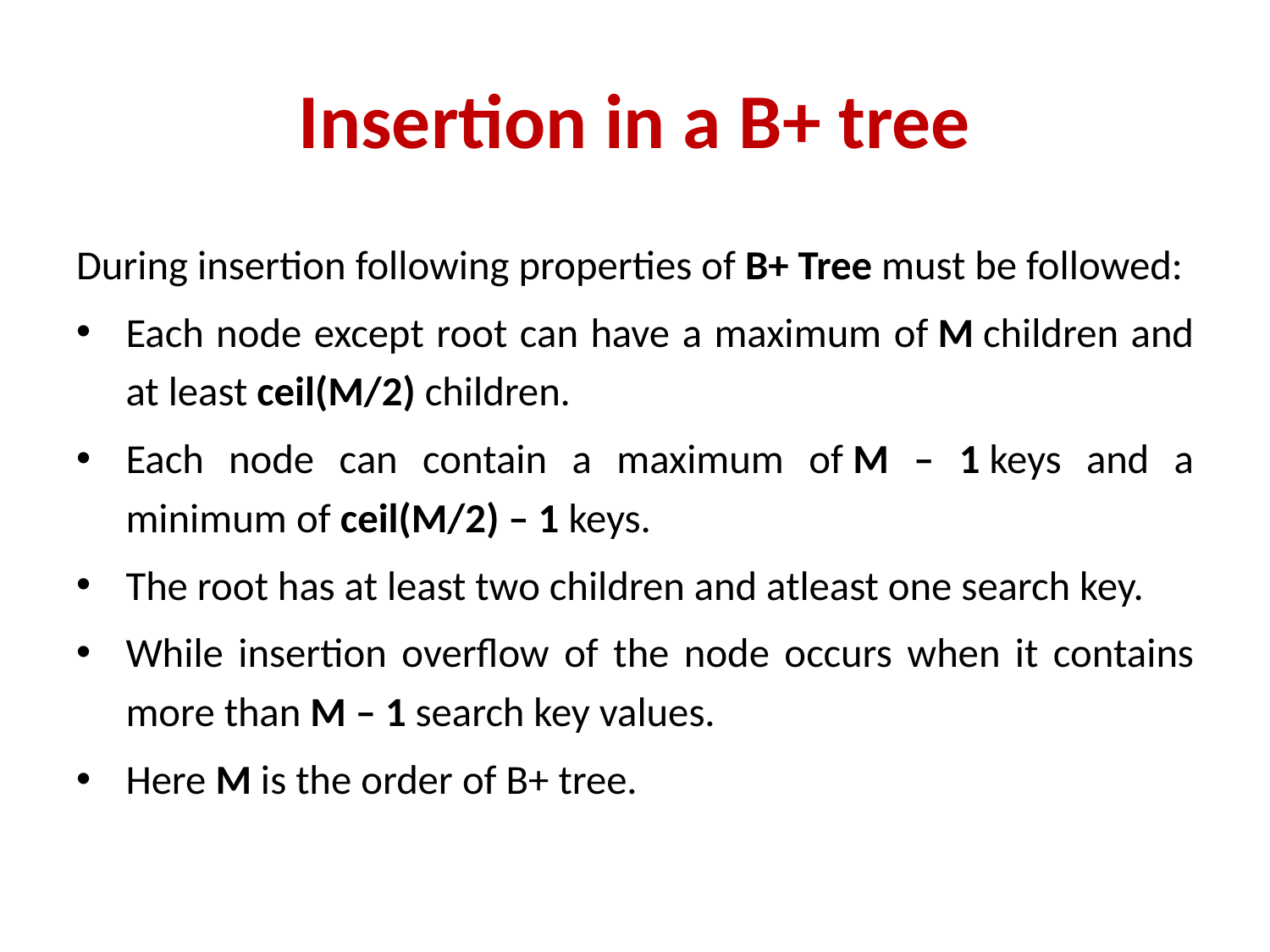

# Insertion in a B+ tree
During insertion following properties of B+ Tree must be followed:
Each node except root can have a maximum of M children and at least ceil(M/2) children.
Each node can contain a maximum of M – 1 keys and a minimum of ceil(M/2) – 1 keys.
The root has at least two children and atleast one search key.
While insertion overflow of the node occurs when it contains more than M – 1 search key values.
Here M is the order of B+ tree.